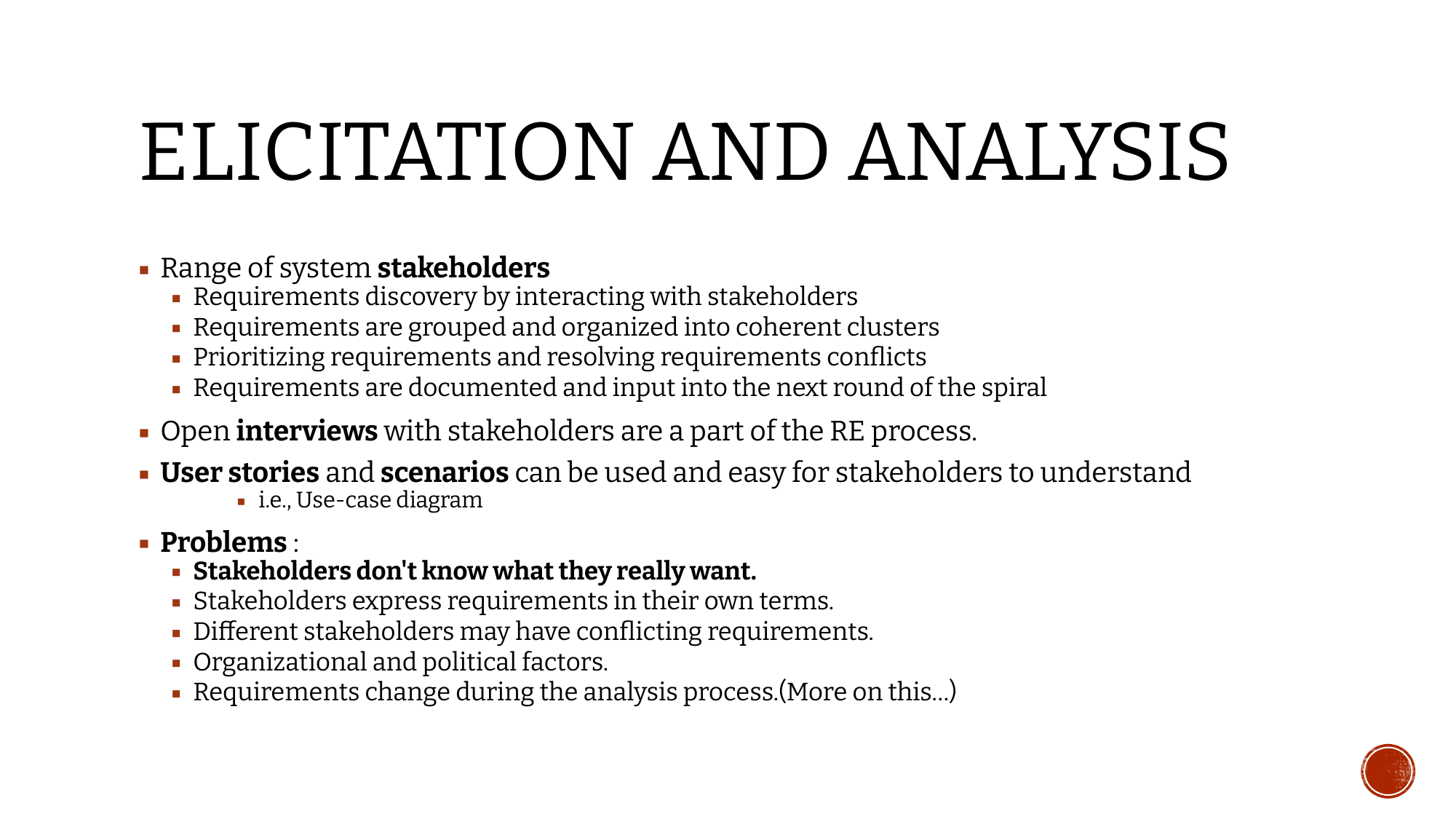

# ELICITATION AND ANALYSIS
Range of system stakeholders
Requirements discovery by interacting with stakeholders
Requirements are grouped and organized into coherent clusters
Prioritizing requirements and resolving requirements conflicts
Requirements are documented and input into the next round of the spiral
Open interviews with stakeholders are a part of the RE process.
User stories and scenarios can be used and easy for stakeholders to understand
i.e., Use-case diagram
Problems :
Stakeholders don't know what they really want.
Stakeholders express requirements in their own terms.
Different stakeholders may have conflicting requirements.
Organizational and political factors.
Requirements change during the analysis process.(More on this…)